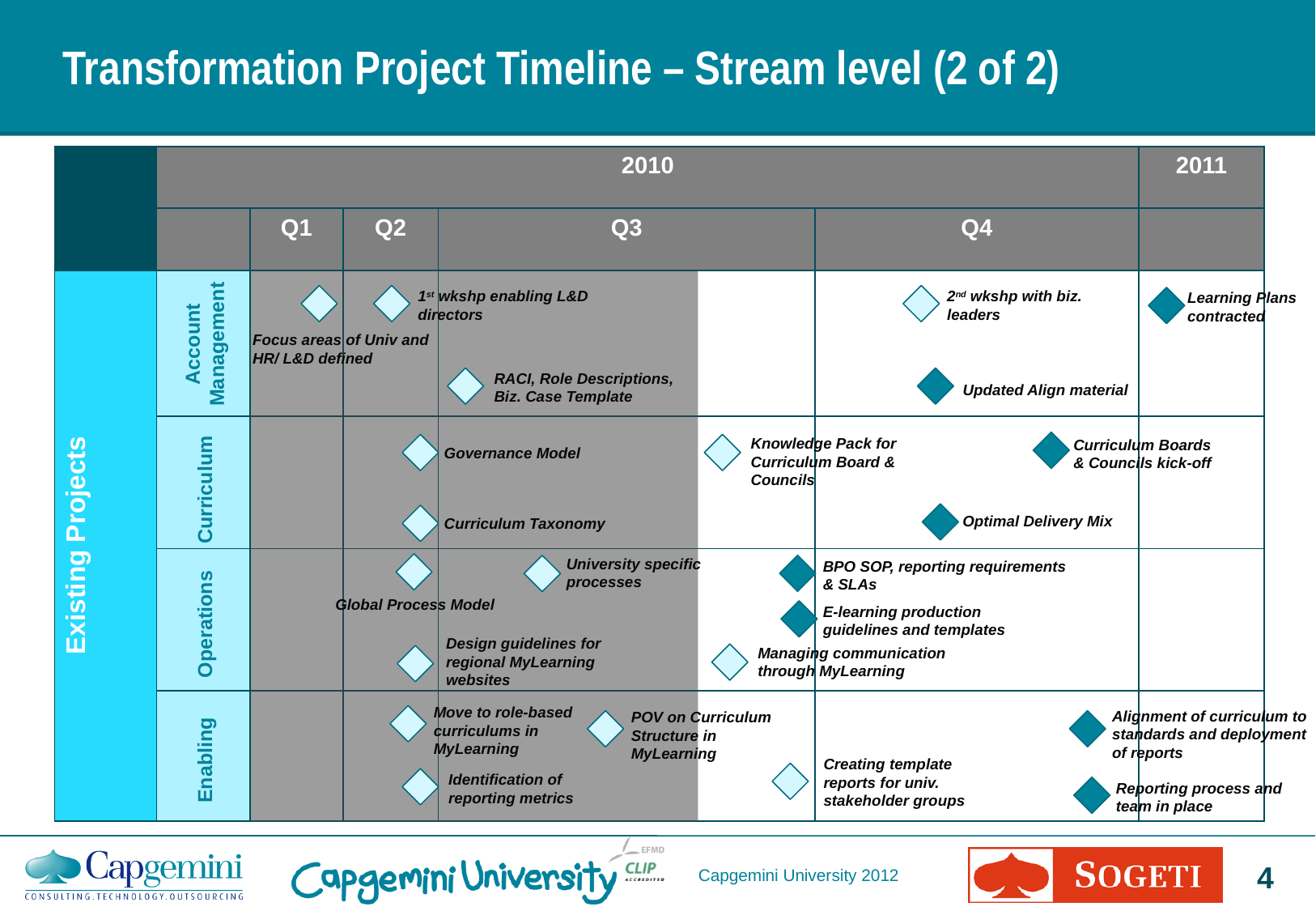

Transformation Project Timeline – Stream level (2 of 2)
|  | 2010 |  |  |  |  | 2011 |
| --- | --- | --- | --- | --- | --- | --- |
|  |  | Q1 | Q2 | Q3 | Q4 |  |
| Existing Projects |  |  |  |  |  |  |
|  |  |  |  |  |  |  |
|  |  |  |  |  |  |  |
|  |  |  |  |  |  |  |

1st wkshp enabling L&D directors
2nd wkshp with biz. leaders

Learning Plans contracted
Account Management
Focus areas of Univ and HR/ L&D defined

RACI, Role Descriptions, Biz. Case Template
Updated Align material

Knowledge Pack for Curriculum Board & Councils

Curriculum Boards & Councils kick-off
Governance Model
Curriculum

Optimal Delivery Mix
Curriculum Taxonomy

University specific processes

BPO SOP, reporting requirements & SLAs
Global Process Model

E-learning production guidelines and templates
Operations
Design guidelines for regional MyLearning websites
Managing communication through MyLearning

Move to role-based curriculums in MyLearning

Alignment of curriculum to standards and deployment of reports
POV on Curriculum Structure in MyLearning

Enabling
Creating template reports for univ. stakeholder groups

Identification of reporting metrics

Reporting process and team in place
Capgemini University 2012
4